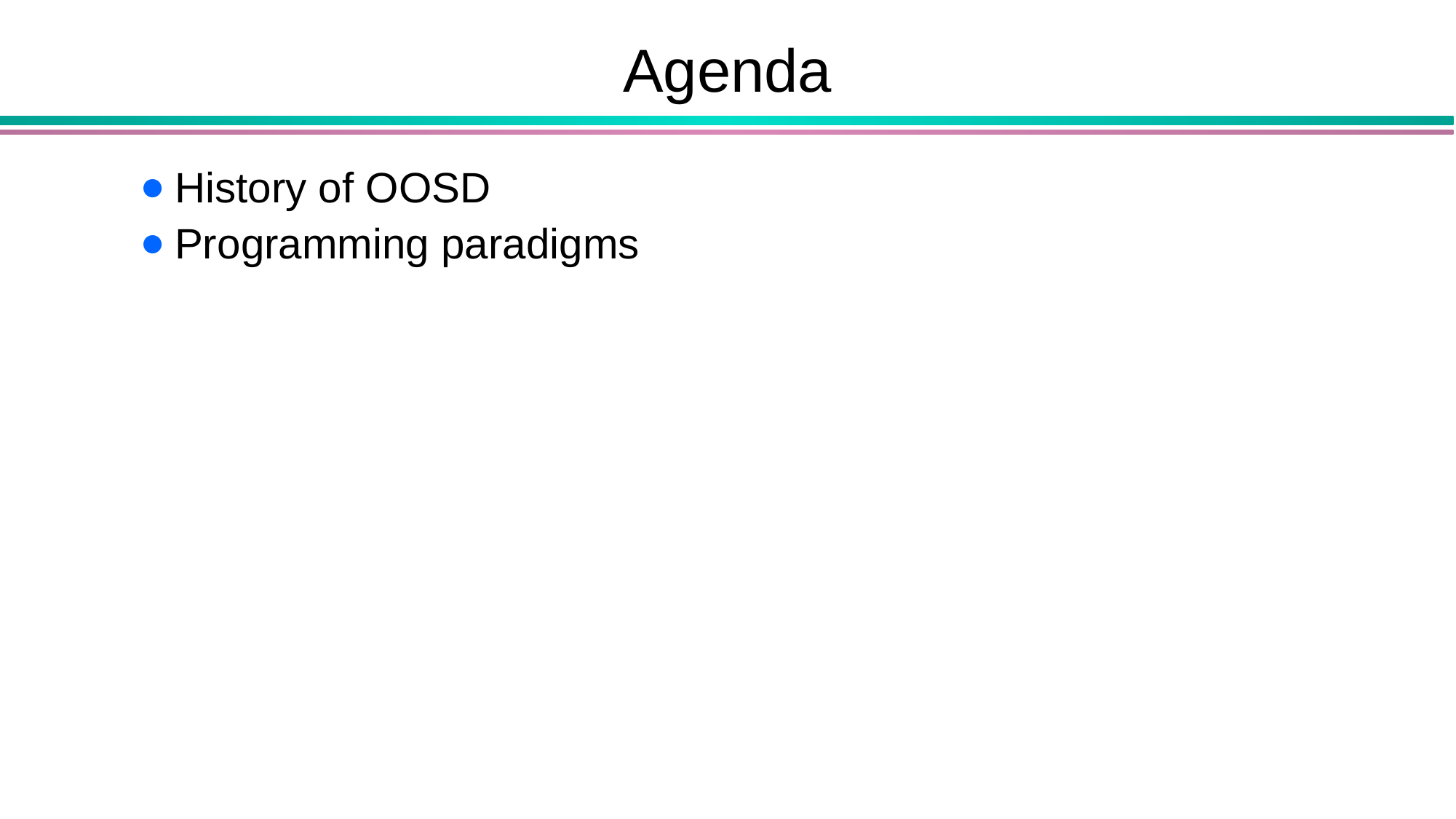

# Agenda
History of OOSD
Programming paradigms